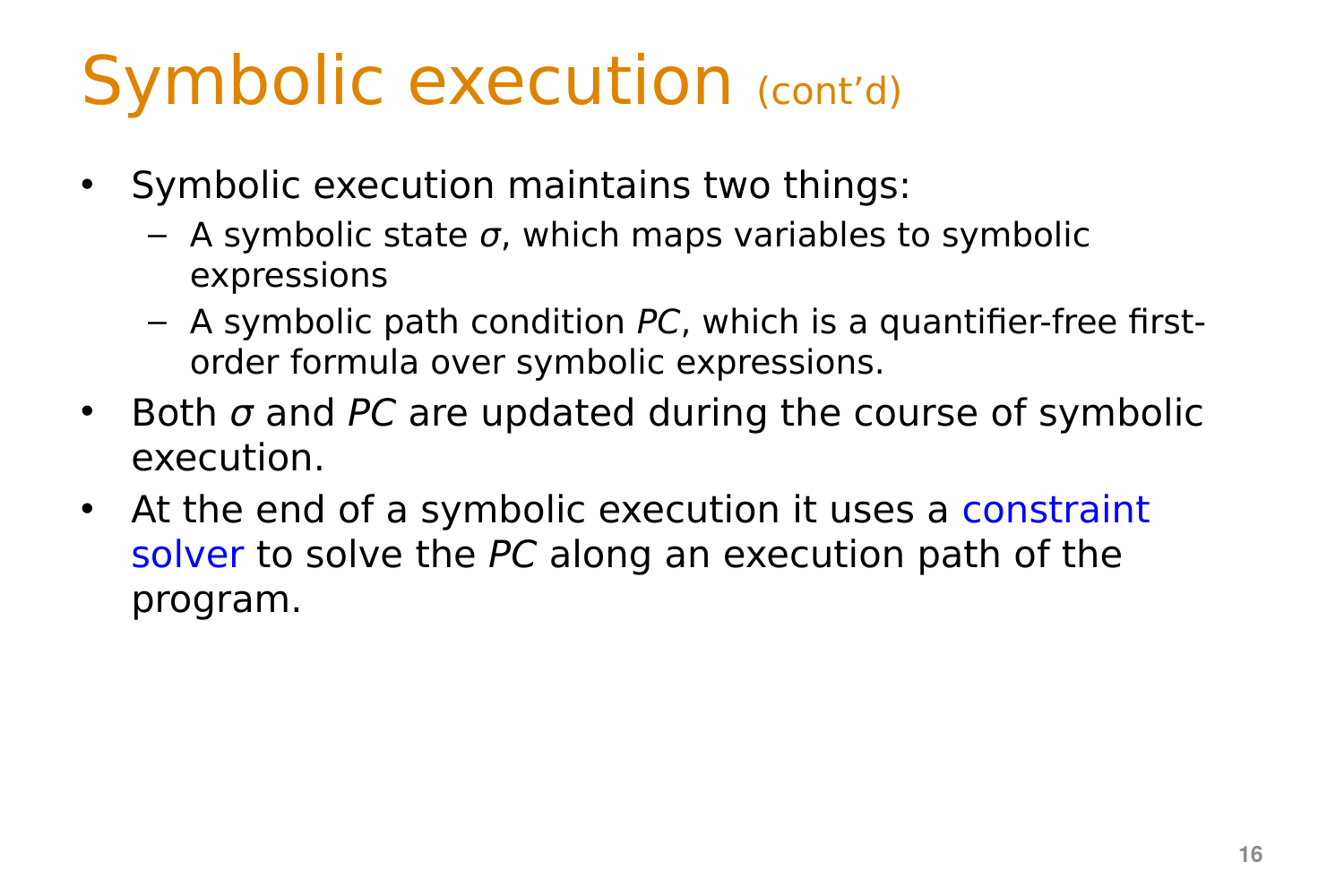

# Symbolic execution (cont’d)
Symbolic execution maintains two things:
A symbolic state σ, which maps variables to symbolic expressions
A symbolic path condition PC, which is a quantifier-free first-order formula over symbolic expressions.
Both σ and PC are updated during the course of symbolic execution.
At the end of a symbolic execution it uses a constraint solver to solve the PC along an execution path of the program.
16